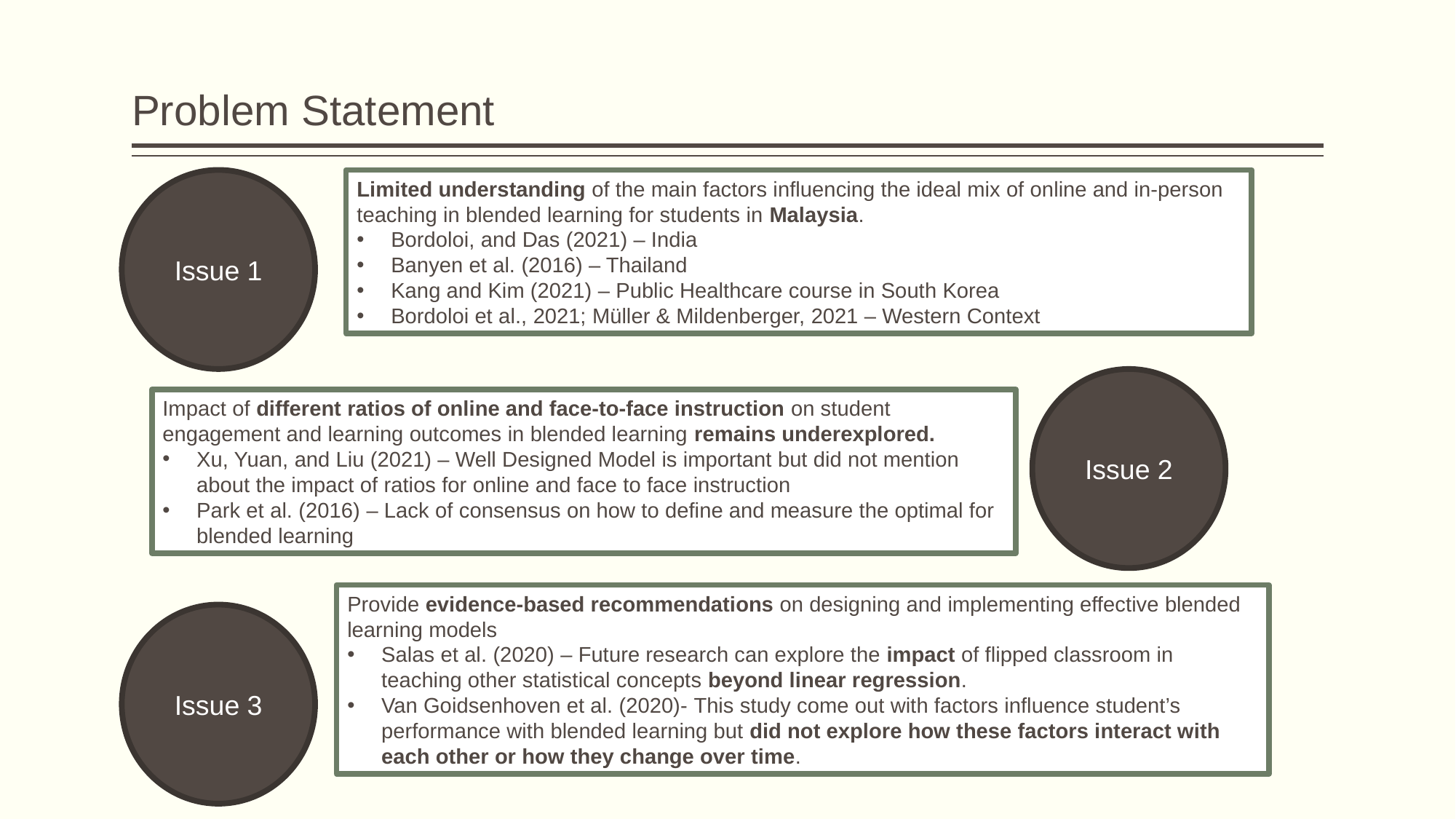

# Problem Statement
Issue 1
Limited understanding of the main factors influencing the ideal mix of online and in-person teaching in blended learning for students in Malaysia.
Bordoloi, and Das (2021) – India
Banyen et al. (2016) – Thailand
Kang and Kim (2021) – Public Healthcare course in South Korea
Bordoloi et al., 2021; Müller & Mildenberger, 2021 – Western Context
Issue 2
Impact of different ratios of online and face-to-face instruction on student engagement and learning outcomes in blended learning remains underexplored.
Xu, Yuan, and Liu (2021) – Well Designed Model is important but did not mention about the impact of ratios for online and face to face instruction
Park et al. (2016) – Lack of consensus on how to define and measure the optimal for blended learning
Provide evidence-based recommendations on designing and implementing effective blended learning models
Salas et al. (2020) – Future research can explore the impact of flipped classroom in teaching other statistical concepts beyond linear regression.
Van Goidsenhoven et al. (2020)- This study come out with factors influence student’s performance with blended learning but did not explore how these factors interact with each other or how they change over time.
Issue 3